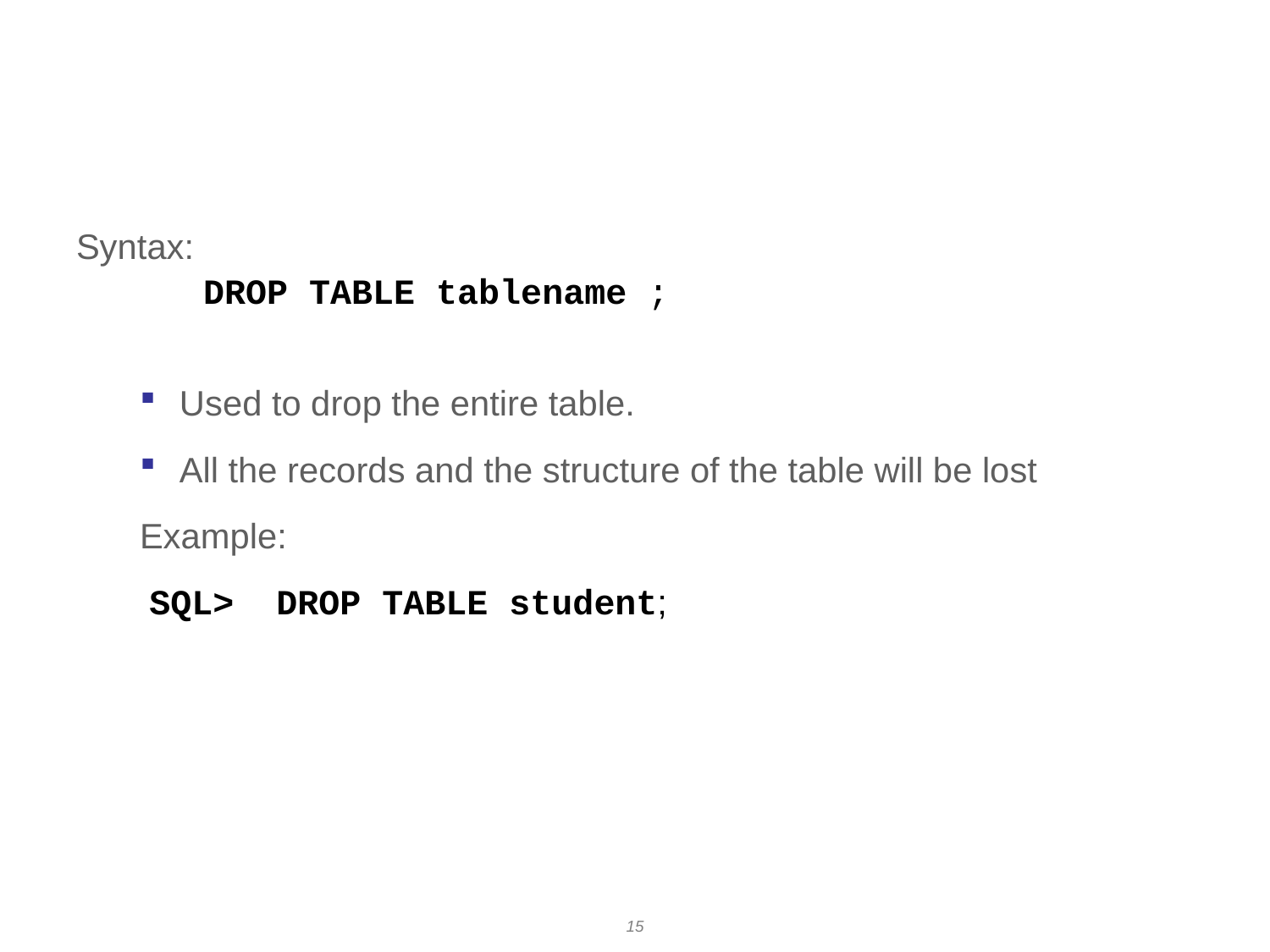

# Deleting a table
Syntax:
	DROP TABLE tablename ;

Used to drop the entire table.
All the records and the structure of the table will be lost
Example:
 SQL>  DROP TABLE student;

15